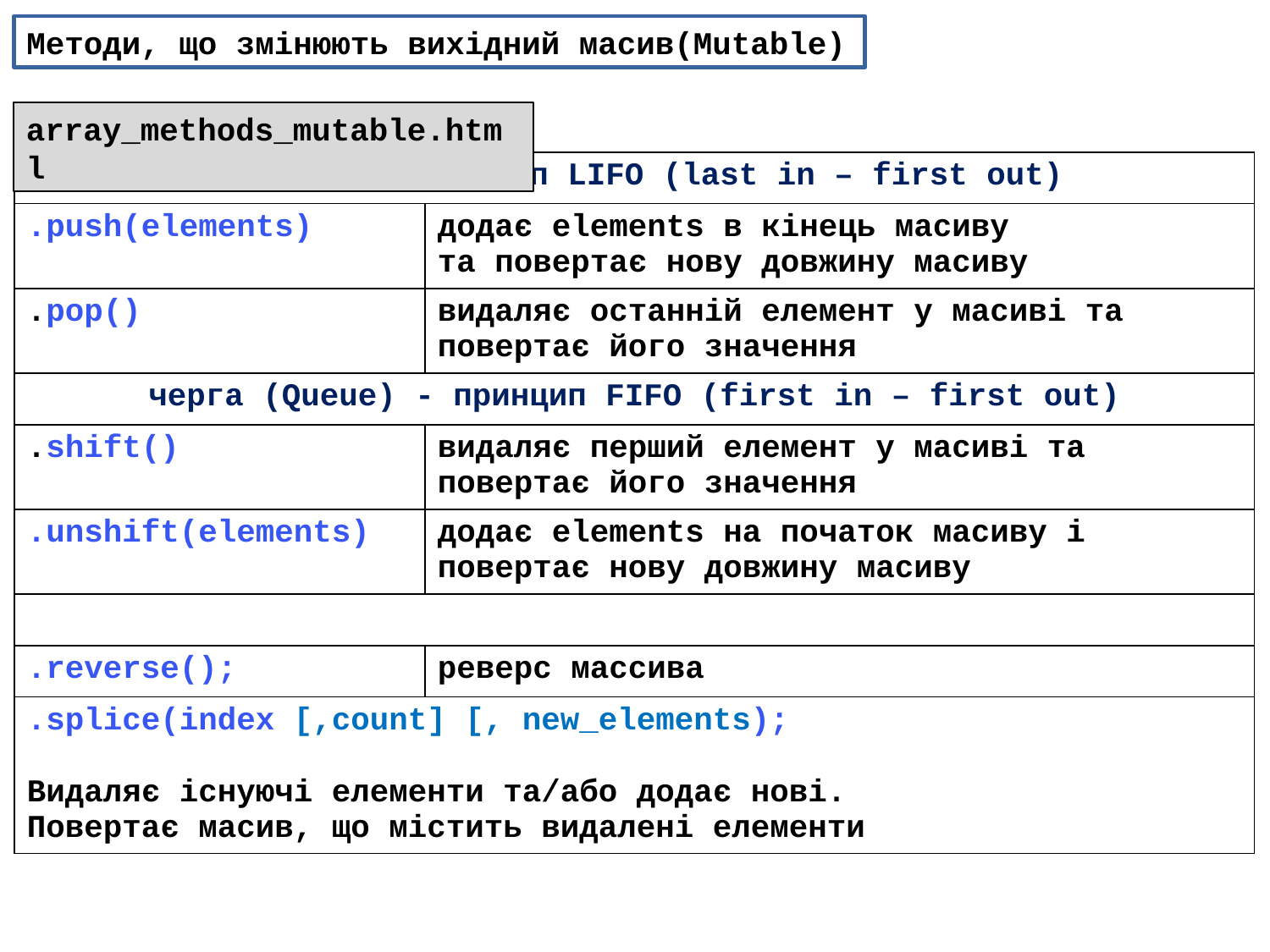

Методи, що змінюють вихідний масив(Mutable)
array_methods_mutable.html
| Stack – це принцип LIFO (last in – first out) |  |
| --- | --- |
| .push(elements) | додає elements в кінець масиву та повертає нову довжину масиву |
| .pop() | видаляє останній елемент у масиві та повертає його значення |
| черга (Queue) - принцип FIFO (first in – first out) |  |
| .shift() | видаляє перший елемент у масиві та повертає його значення |
| .unshift(elements) | додає elements на початок масиву і повертає нову довжину масиву |
|  |  |
| .reverse(); | реверс массива |
| .splice(index [,count] [, new\_elements); Видаляє існуючі елементи та/або додає нові. Повертає масив, що містить видалені елементи |  |